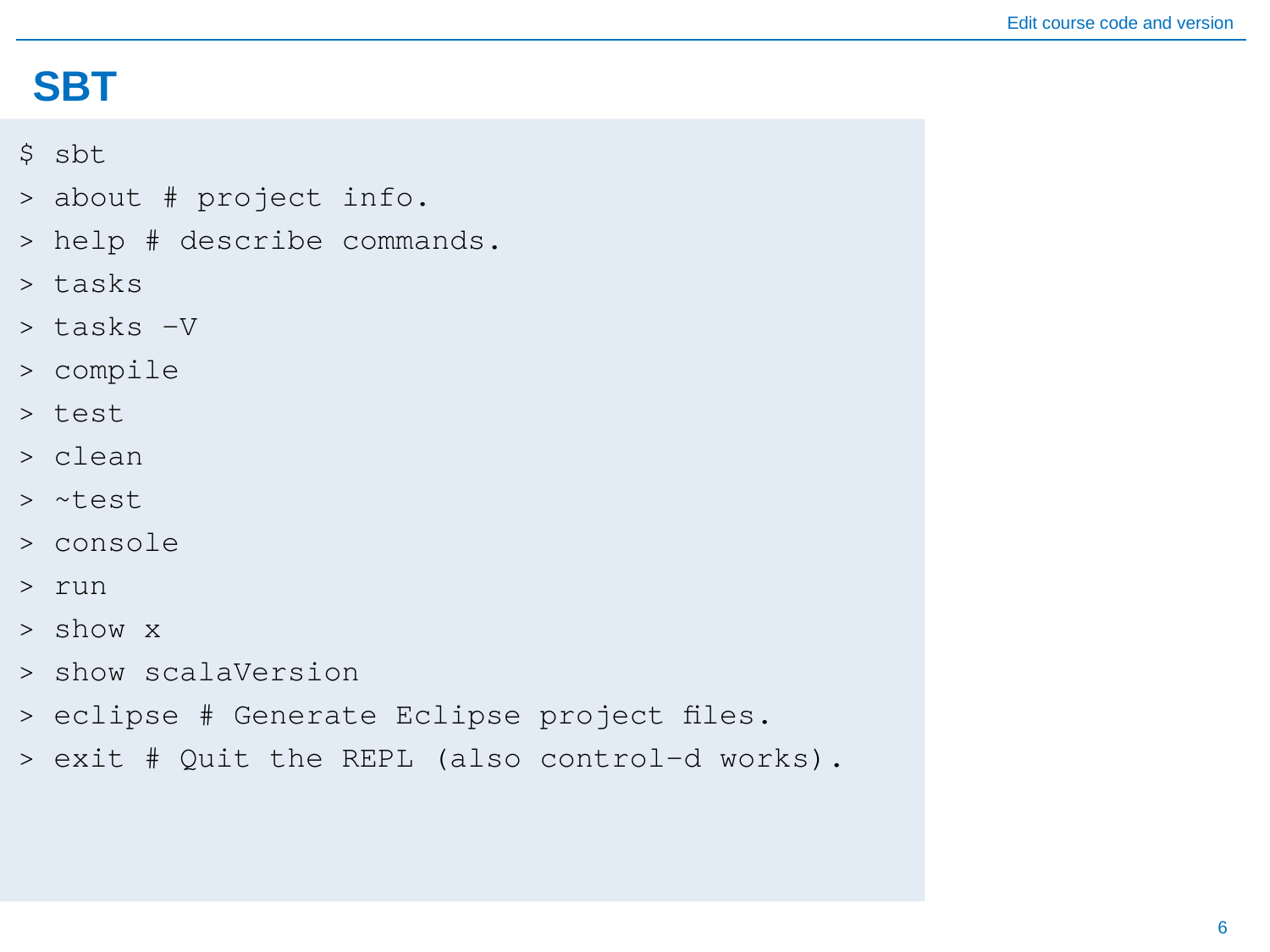

# SBT

$ sbt
> about # project info.
> help # describe commands.
> tasks
> tasks -V
> compile
> test
> clean
> ~test
> console
> run
> show x
> show scalaVersion
> eclipse # Generate Eclipse project files.
> exit # Quit the REPL (also control-d works).